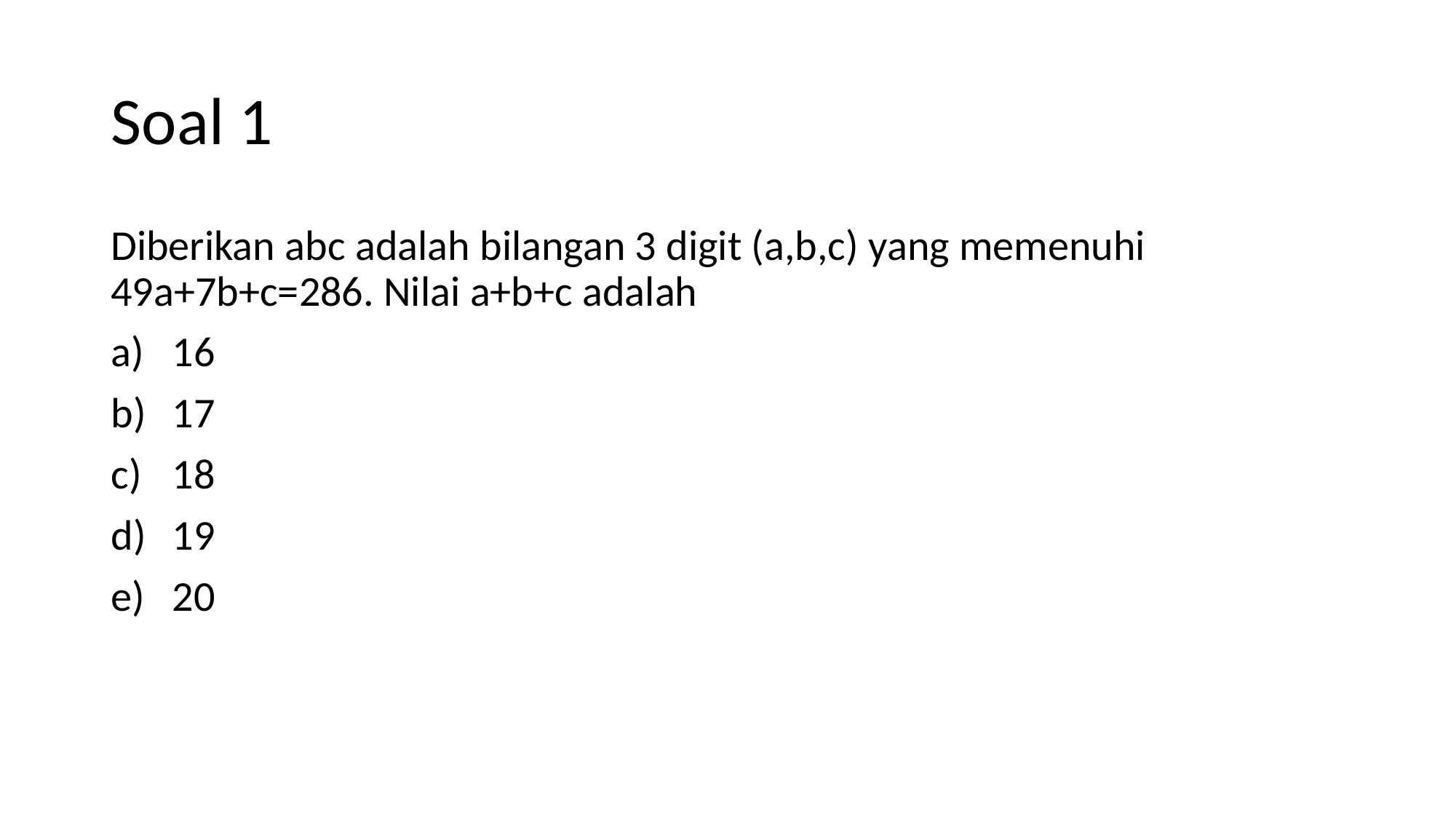

# Soal 1
Diberikan abc adalah bilangan 3 digit (a,b,c) yang memenuhi 49a+7b+c=286. Nilai a+b+c adalah
16
17
18
19
20